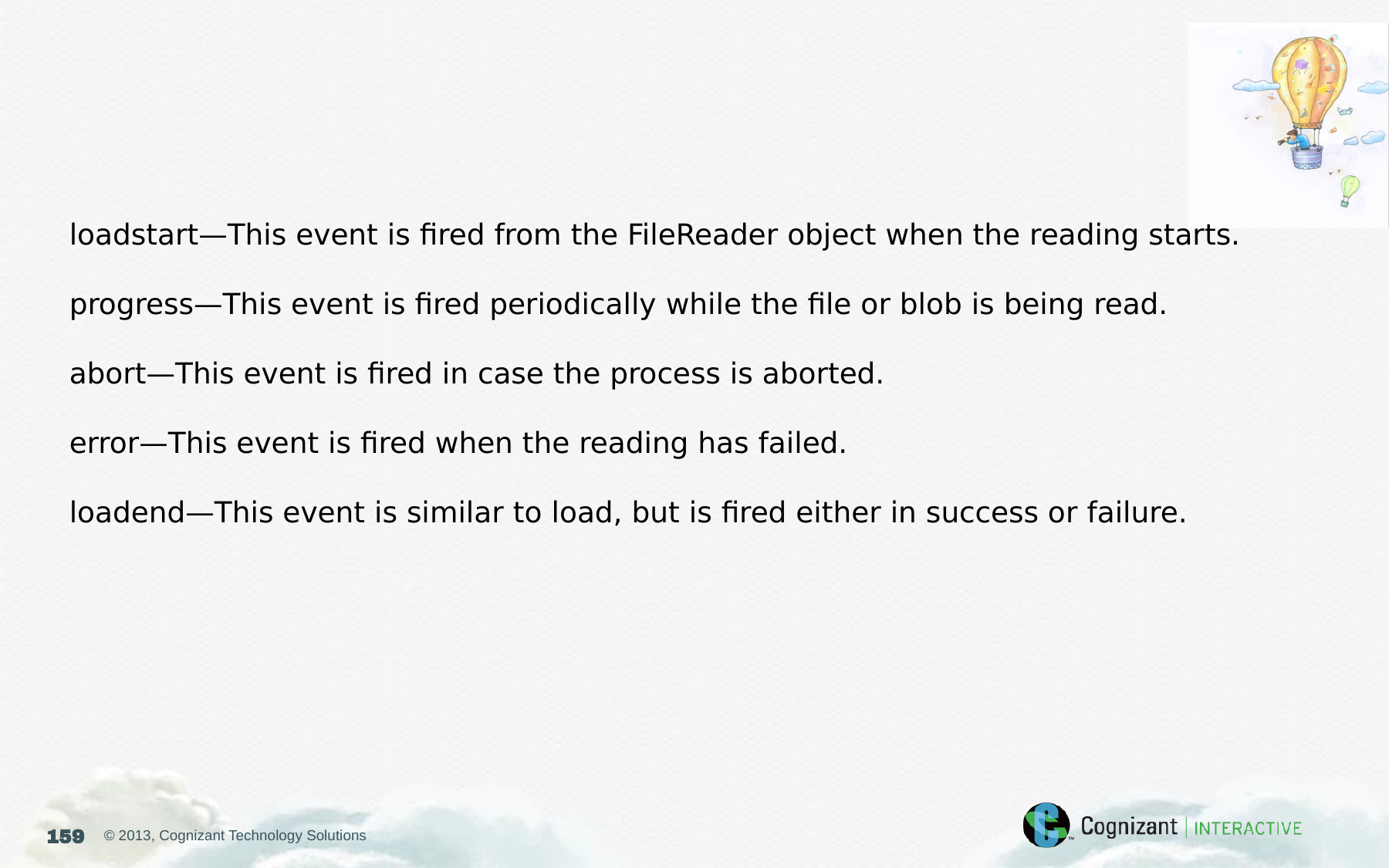

loadstart—This event is fired from the FileReader object when the reading starts.

progress—This event is fired periodically while the file or blob is being read.

abort—This event is fired in case the process is aborted.

error—This event is fired when the reading has failed.

loadend—This event is similar to load, but is fired either in success or failure.